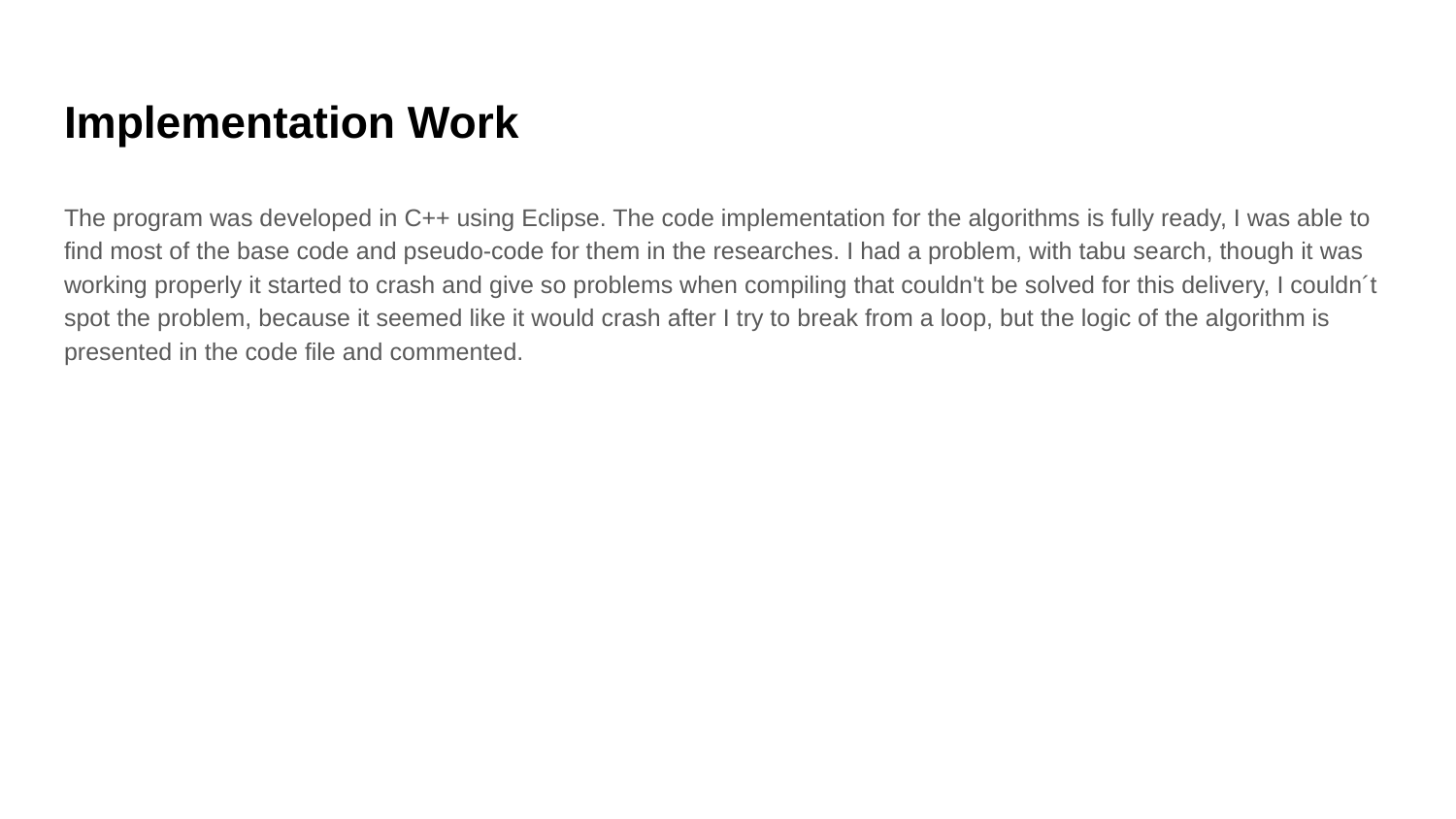

# Implementation Work

The program was developed in C++ using Eclipse. The code implementation for the algorithms is fully ready, I was able to find most of the base code and pseudo-code for them in the researches. I had a problem, with tabu search, though it was working properly it started to crash and give so problems when compiling that couldn't be solved for this delivery, I couldn´t spot the problem, because it seemed like it would crash after I try to break from a loop, but the logic of the algorithm is presented in the code file and commented.